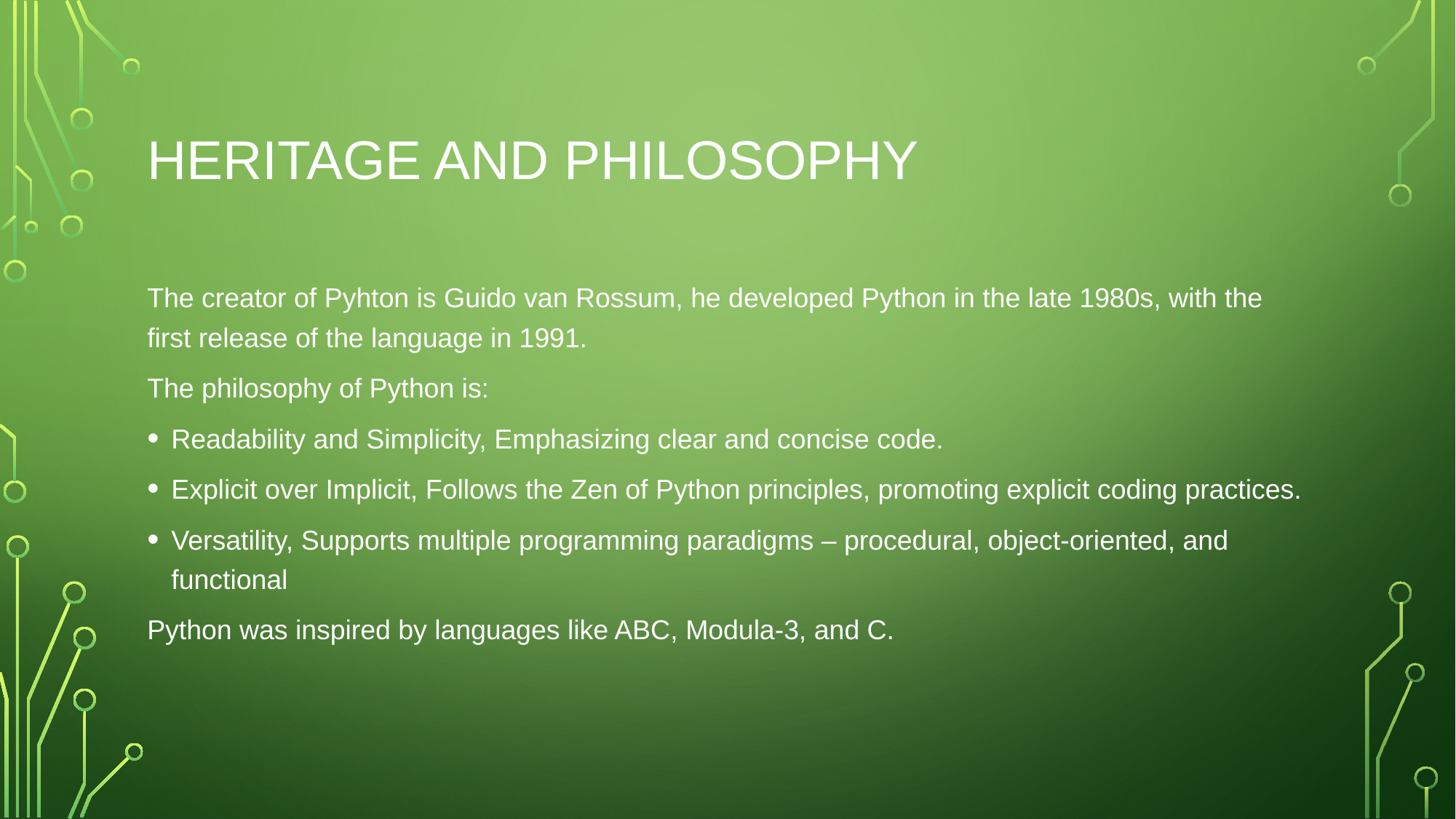

# Heritage and Philosophy
The creator of Pyhton is Guido van Rossum, he developed Python in the late 1980s, with the first release of the language in 1991.
The philosophy of Python is:
Readability and Simplicity, Emphasizing clear and concise code.
Explicit over Implicit, Follows the Zen of Python principles, promoting explicit coding practices.
Versatility, Supports multiple programming paradigms – procedural, object-oriented, and functional
Python was inspired by languages like ABC, Modula-3, and C.